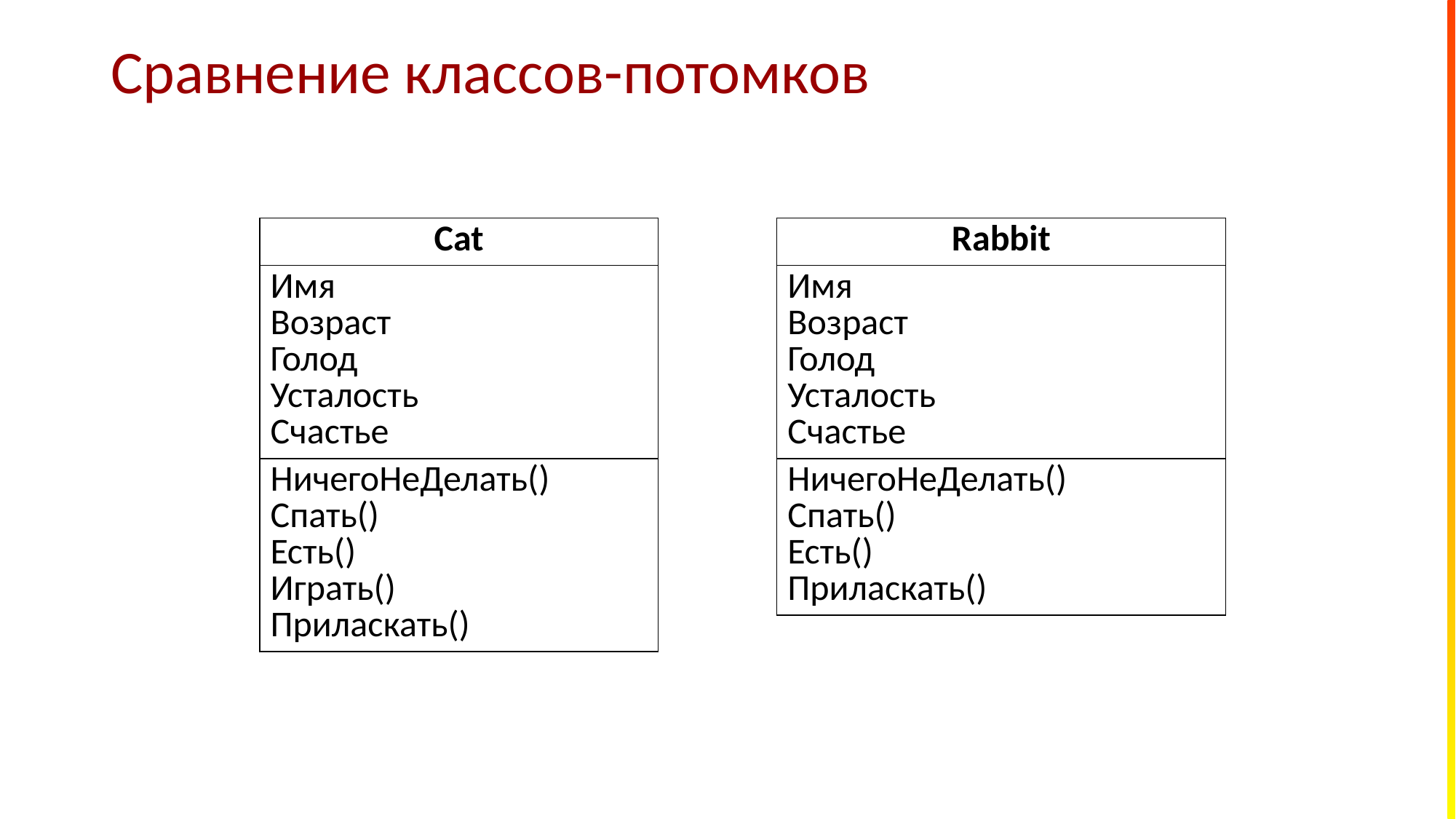

# Сравнение классов-потомков
| Cat |
| --- |
| Имя Возраст Голод Усталость Счастье |
| НичегоНеДелать() Спать() Есть() Играть() Приласкать() |
| Rabbit |
| --- |
| Имя Возраст Голод Усталость Счастье |
| НичегоНеДелать() Спать() Есть() Приласкать() |